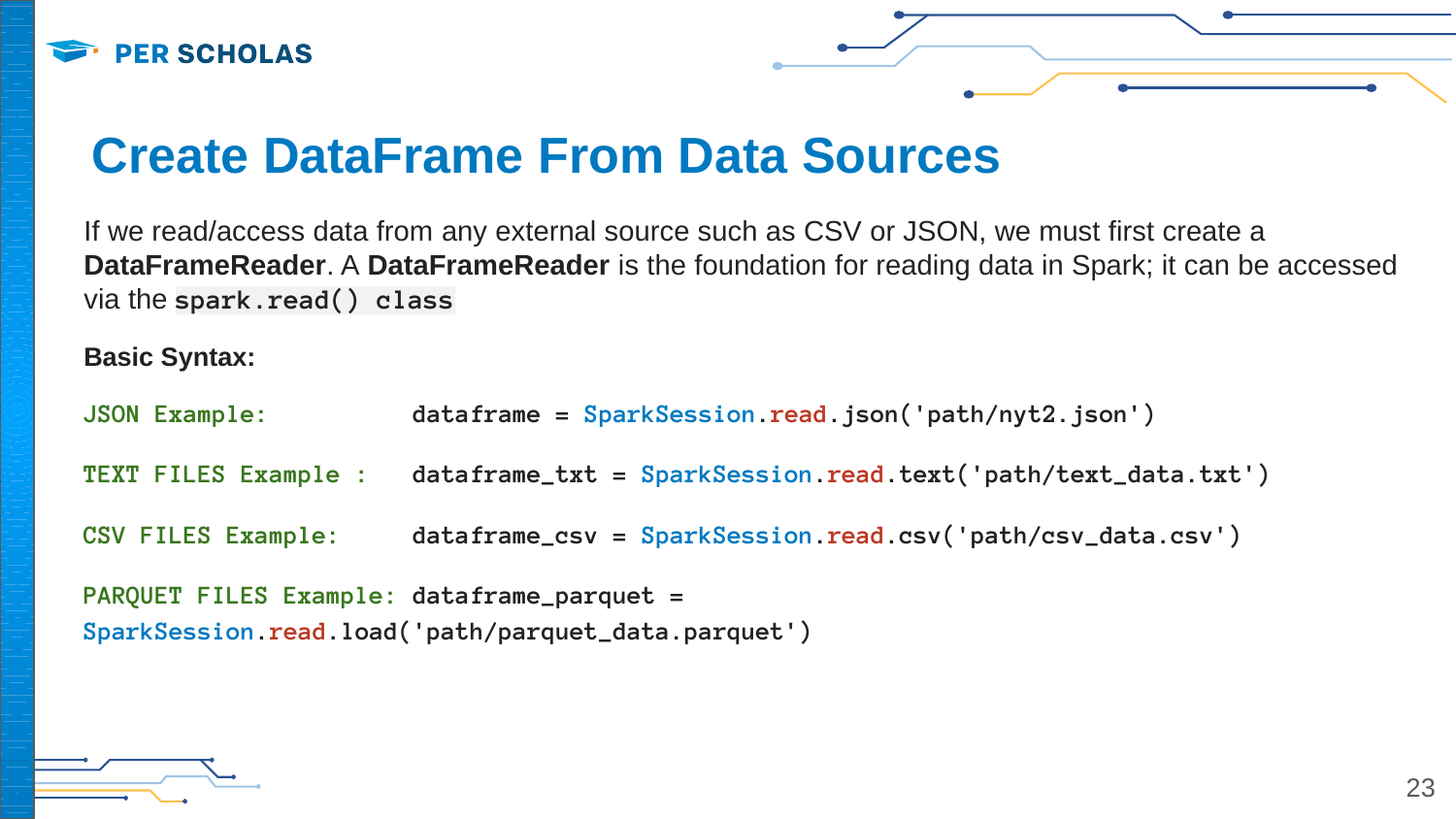

# Create DataFrame From Data Sources
If we read/access data from any external source such as CSV or JSON, we must first create a DataFrameReader. A DataFrameReader is the foundation for reading data in Spark; it can be accessed via the spark.read() class
Basic Syntax:
JSON Example:          dataframe = SparkSession.read.json('path/nyt2.json')
TEXT FILES Example :   dataframe_txt = SparkSession.read.text('path/text_data.txt')
CSV FILES Example:     dataframe_csv = SparkSession.read.csv('path/csv_data.csv')
PARQUET FILES Example: dataframe_parquet = SparkSession.read.load('path/parquet_data.parquet')
23